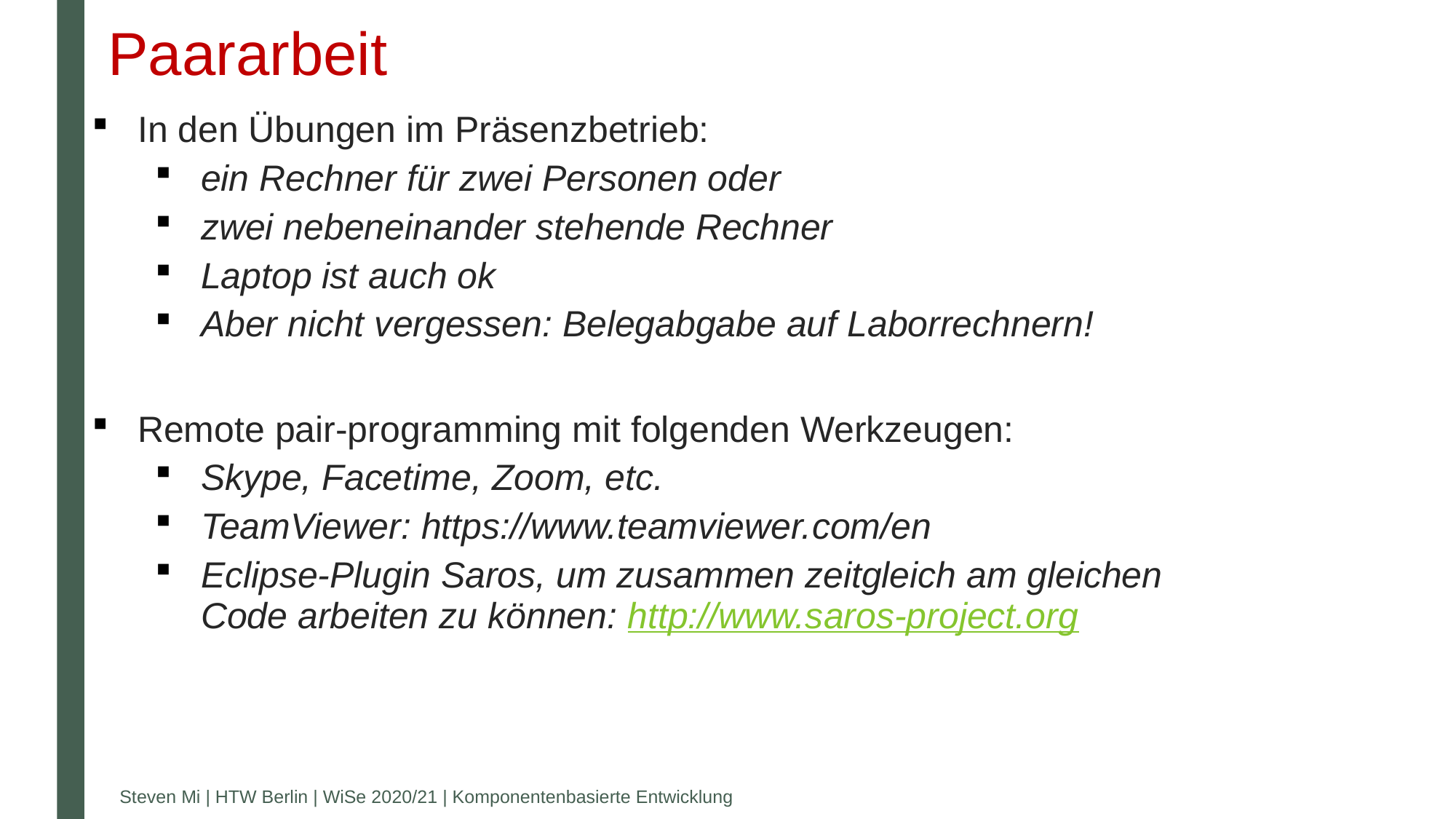

# Paararbeit
In den Übungen im Präsenzbetrieb:
ein Rechner für zwei Personen oder
zwei nebeneinander stehende Rechner
Laptop ist auch ok
Aber nicht vergessen: Belegabgabe auf Laborrechnern!

Remote pair-programming mit folgenden Werkzeugen:
Skype, Facetime, Zoom, etc.
TeamViewer: https://www.teamviewer.com/en
Eclipse-Plugin Saros, um zusammen zeitgleich am gleichen Code arbeiten zu können: http://www.saros-project.org
Steven Mi | HTW Berlin | WiSe 2020/21 | Komponentenbasierte Entwicklung